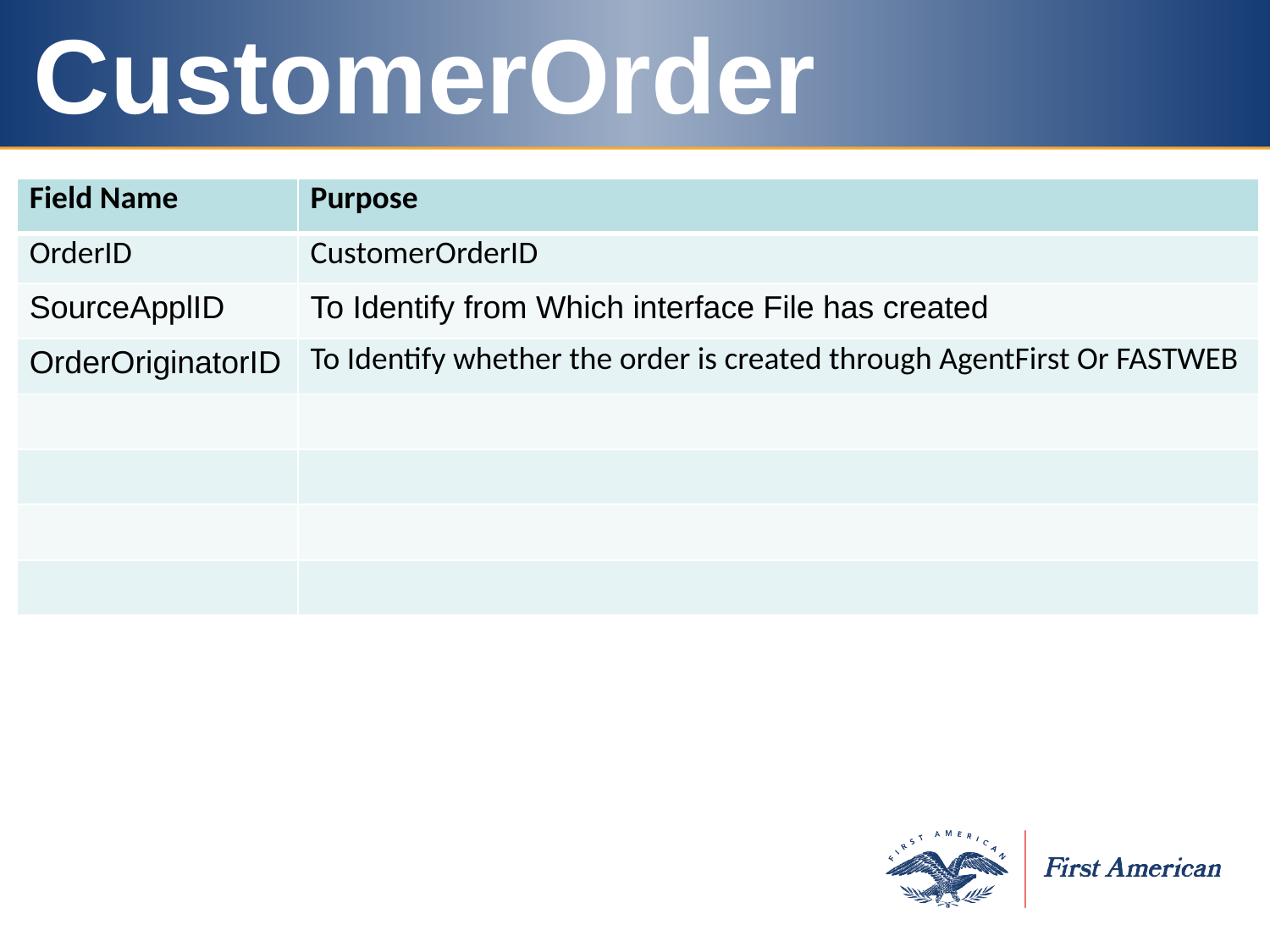

# CustomerOrder
| Field Name | Purpose |
| --- | --- |
| OrderID | CustomerOrderID |
| SourceApplID | To Identify from Which interface File has created |
| OrderOriginatorID | To Identify whether the order is created through AgentFirst Or FASTWEB |
|  |  |
|  |  |
|  |  |
|  |  |